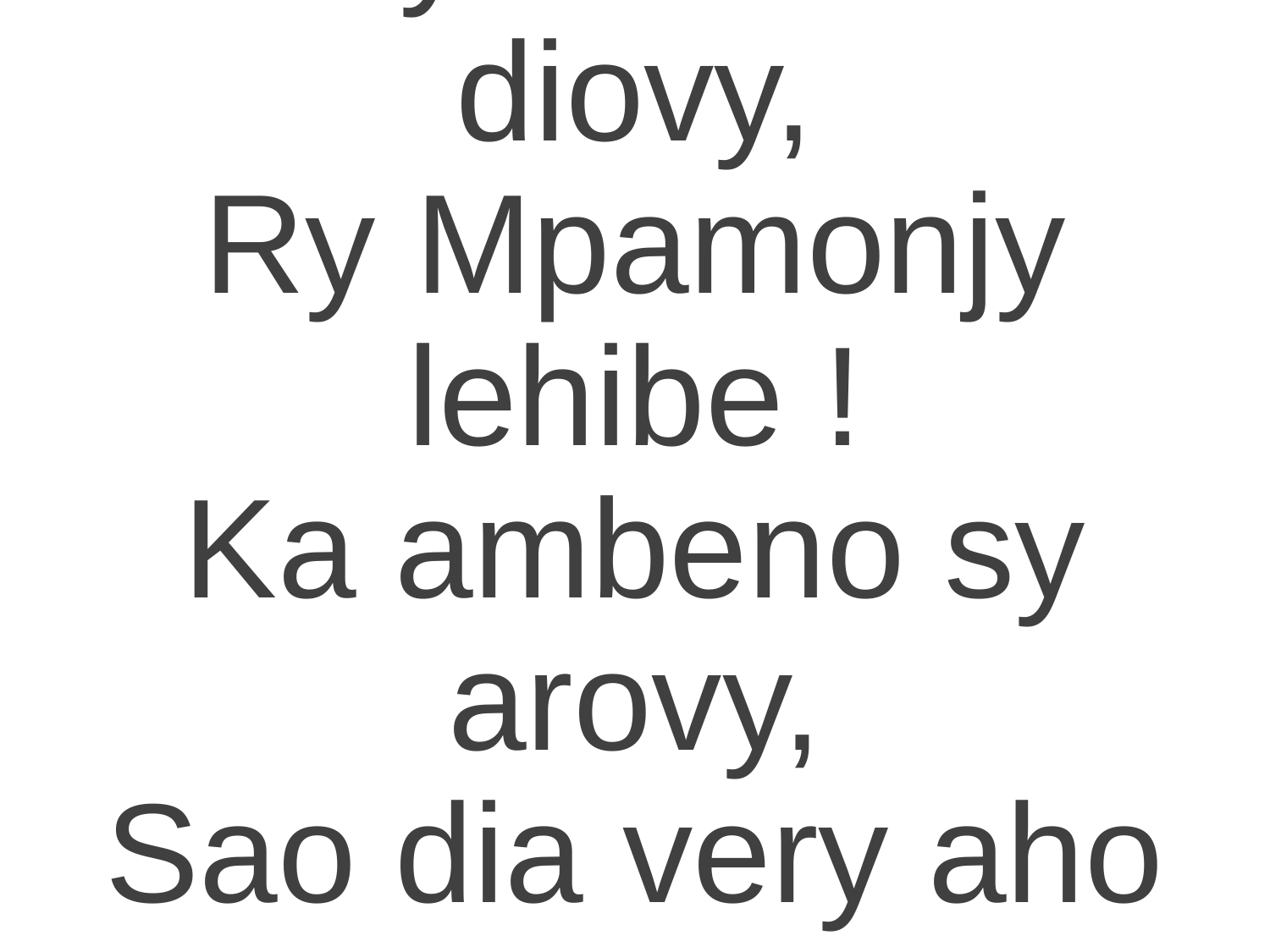

2 Ny foko mba diovy,
Ry Mpamonjy lehibe !
Ka ambeno sy arovy,
Sao dia very aho re,